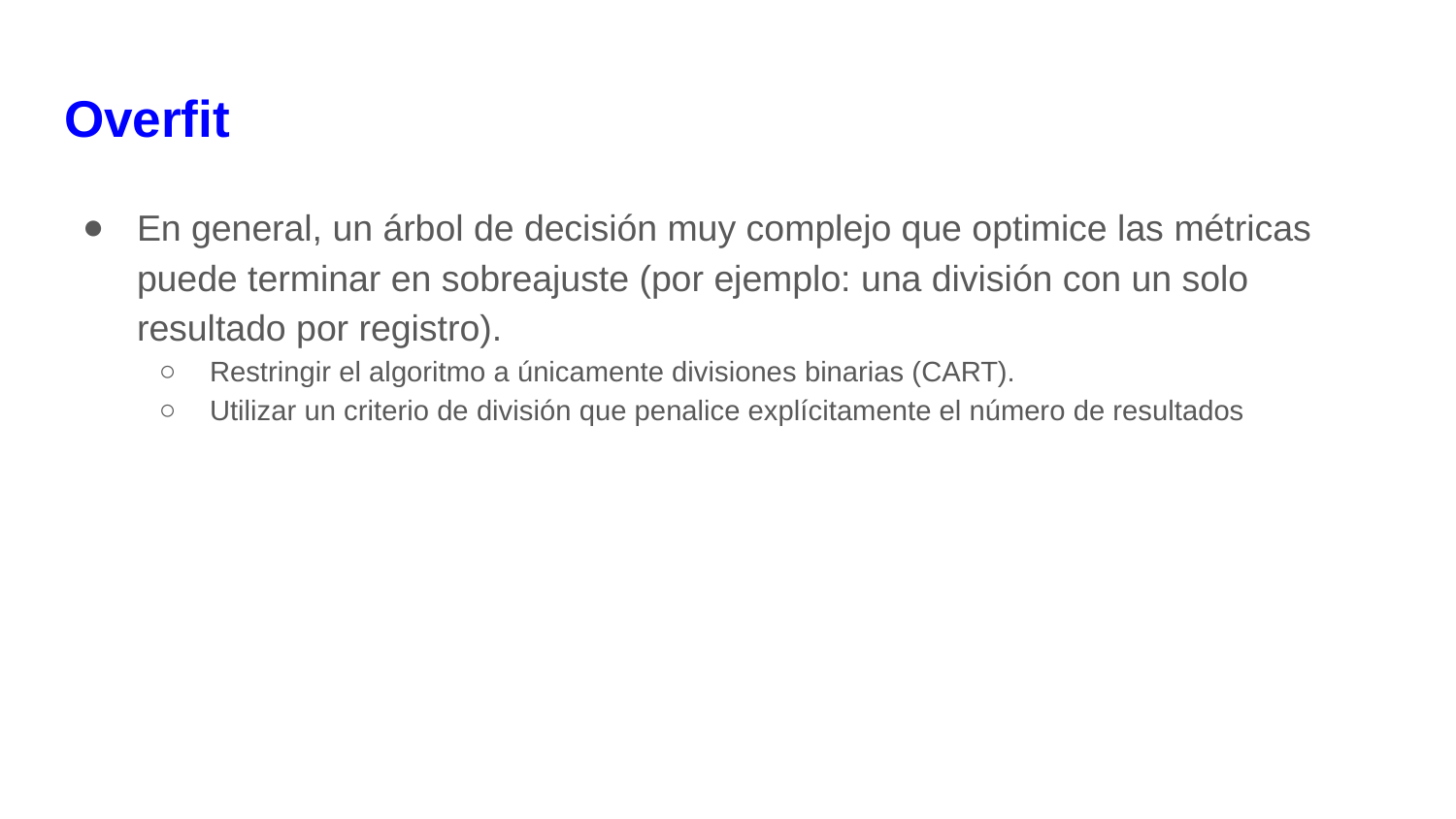

# Overfit
En general, un árbol de decisión muy complejo que optimice las métricas puede terminar en sobreajuste (por ejemplo: una división con un solo resultado por registro).
Restringir el algoritmo a únicamente divisiones binarias (CART).
Utilizar un criterio de división que penalice explícitamente el número de resultados